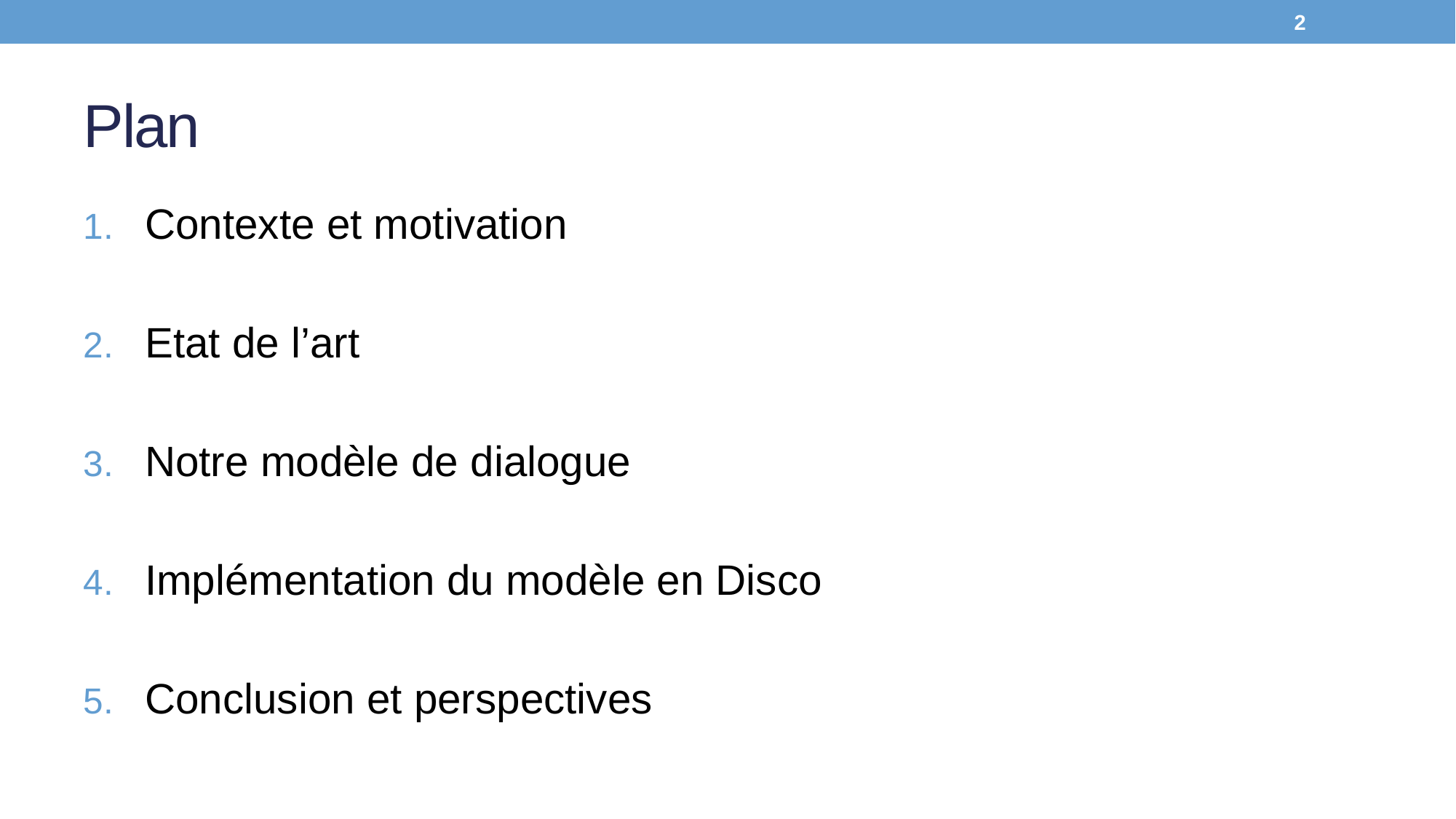

2
# Plan
Contexte et motivation

Etat de l’art

Notre modèle de dialogue

Implémentation du modèle en Disco

Conclusion et perspectives